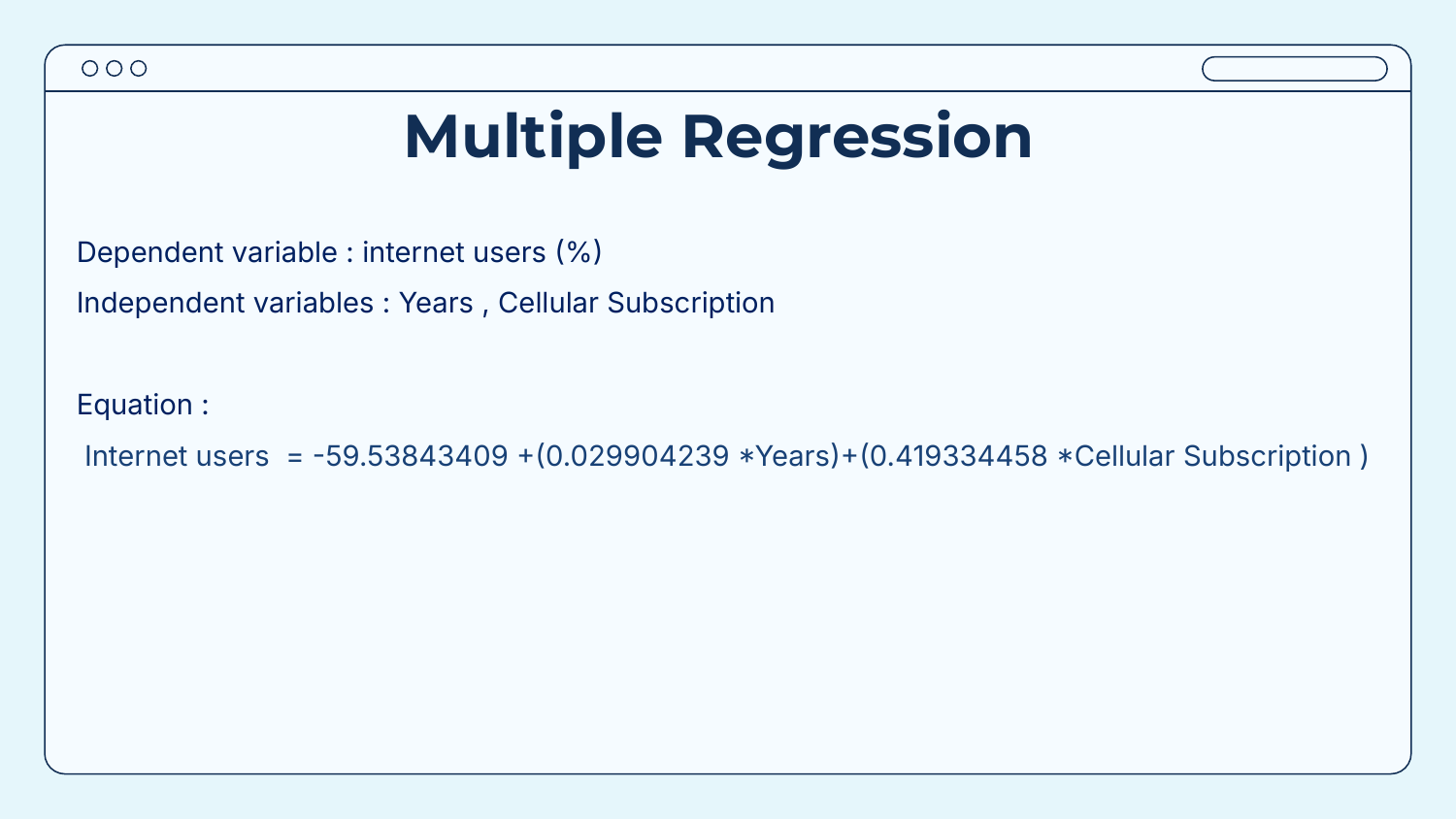

# Multiple Regression
Dependent variable : internet users (%)
Independent variables : Years , Cellular Subscription

Equation :
 Internet users  = -59.53843409 +(0.029904239 *Years)+(0.419334458 *Cellular Subscription )